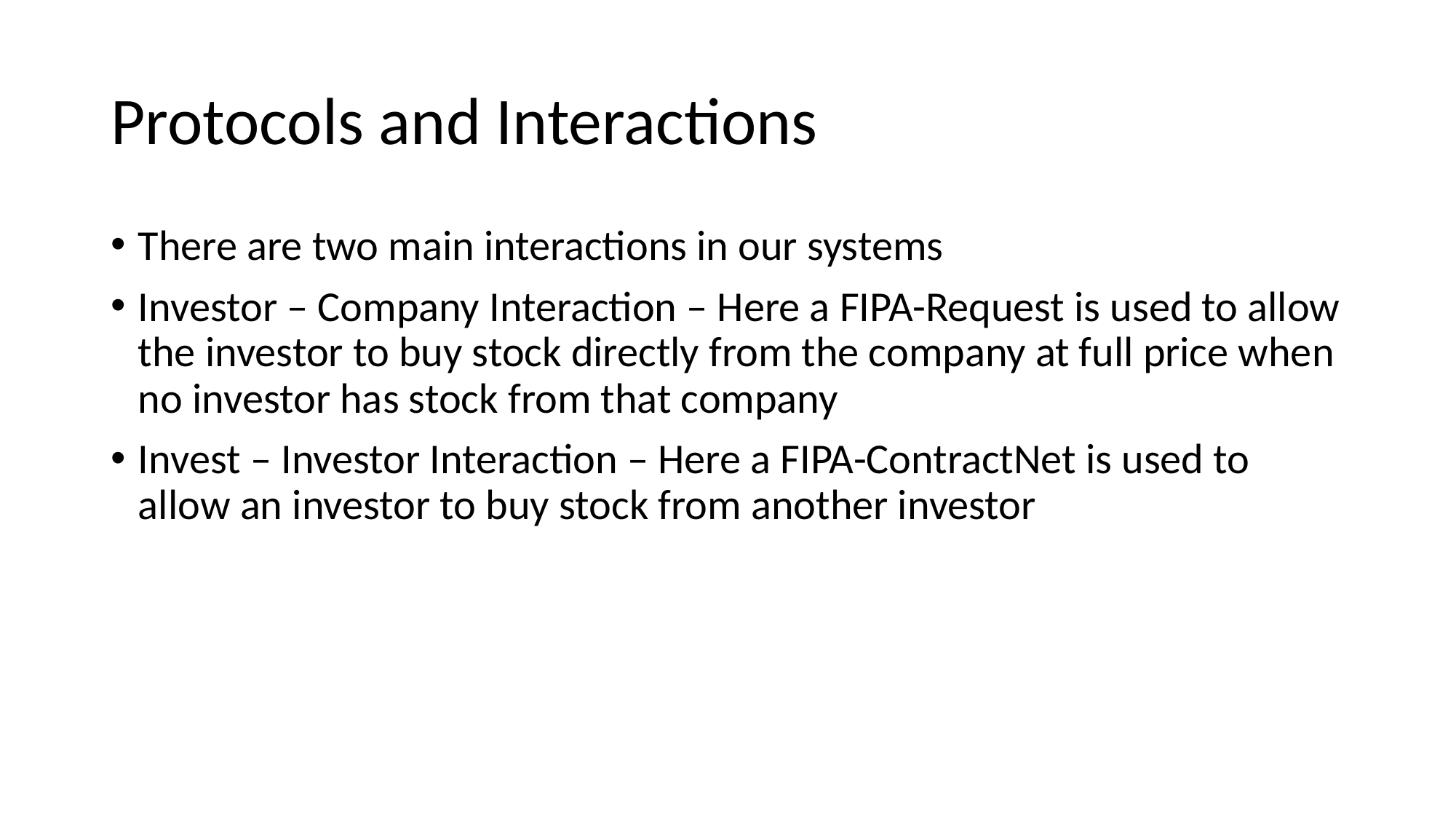

# Protocols and Interactions
There are two main interactions in our systems
Investor – Company Interaction – Here a FIPA-Request is used to allow the investor to buy stock directly from the company at full price when no investor has stock from that company
Invest – Investor Interaction – Here a FIPA-ContractNet is used to allow an investor to buy stock from another investor